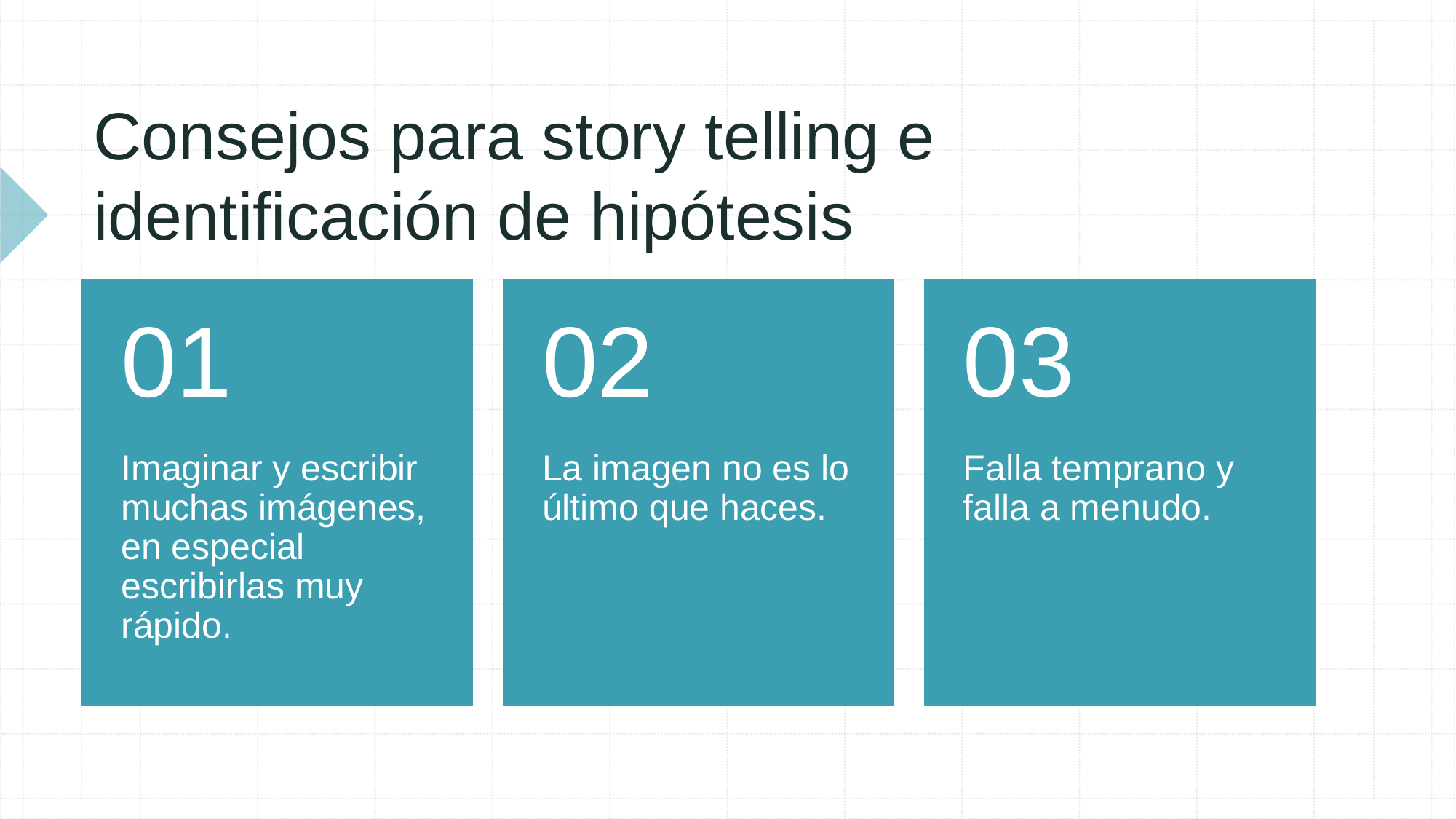

# Consejos para story telling e identificación de hipótesis
Imaginar y escribir muchas imágenes, en especial escribirlas muy rápido.
01
La imagen no es lo último que haces.
02
Falla temprano y falla a menudo.
03